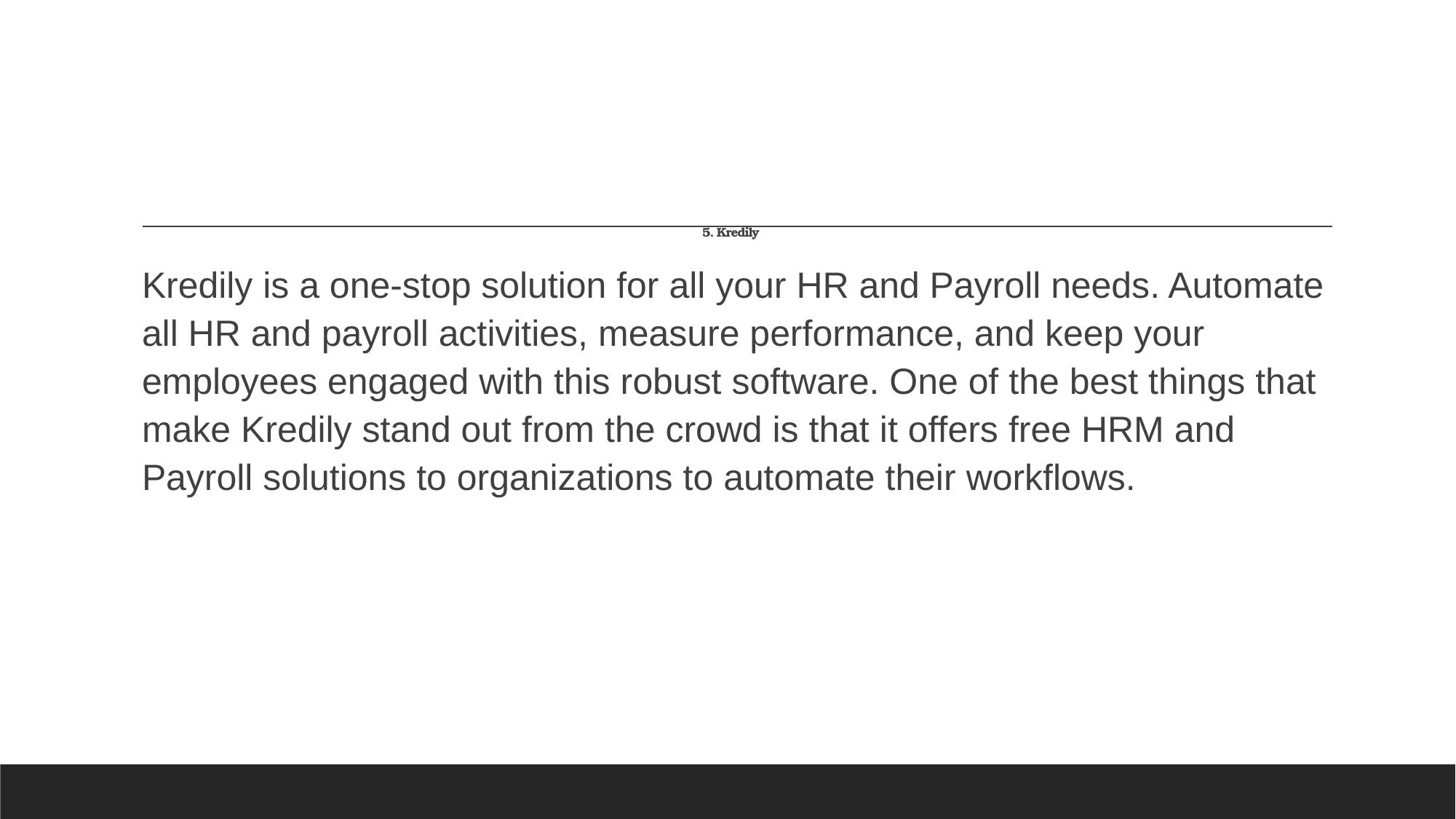

# 5. Kredily
Kredily is a one-stop solution for all your HR and Payroll needs. Automate all HR and payroll activities, measure performance, and keep your employees engaged with this robust software. One of the best things that make Kredily stand out from the crowd is that it offers free HRM and Payroll solutions to organizations to automate their workflows.